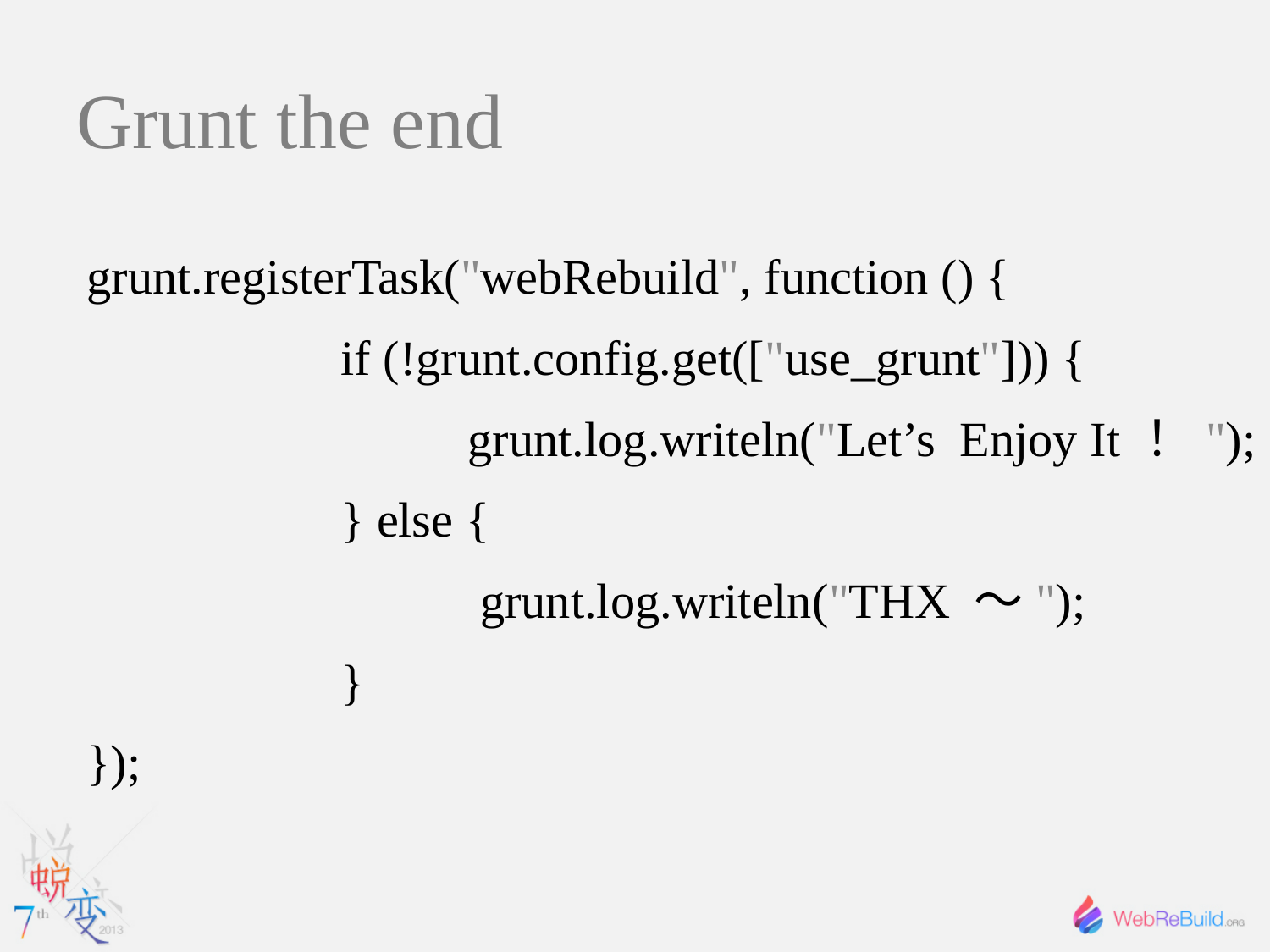

Grunt the end
grunt.registerTask("webRebuild", function () {
		if (!grunt.config.get(["use_grunt"])) {
			grunt.log.writeln("Let’s  Enjoy It ！");
		} else {
			 grunt.log.writeln("THX ～");
		}
});